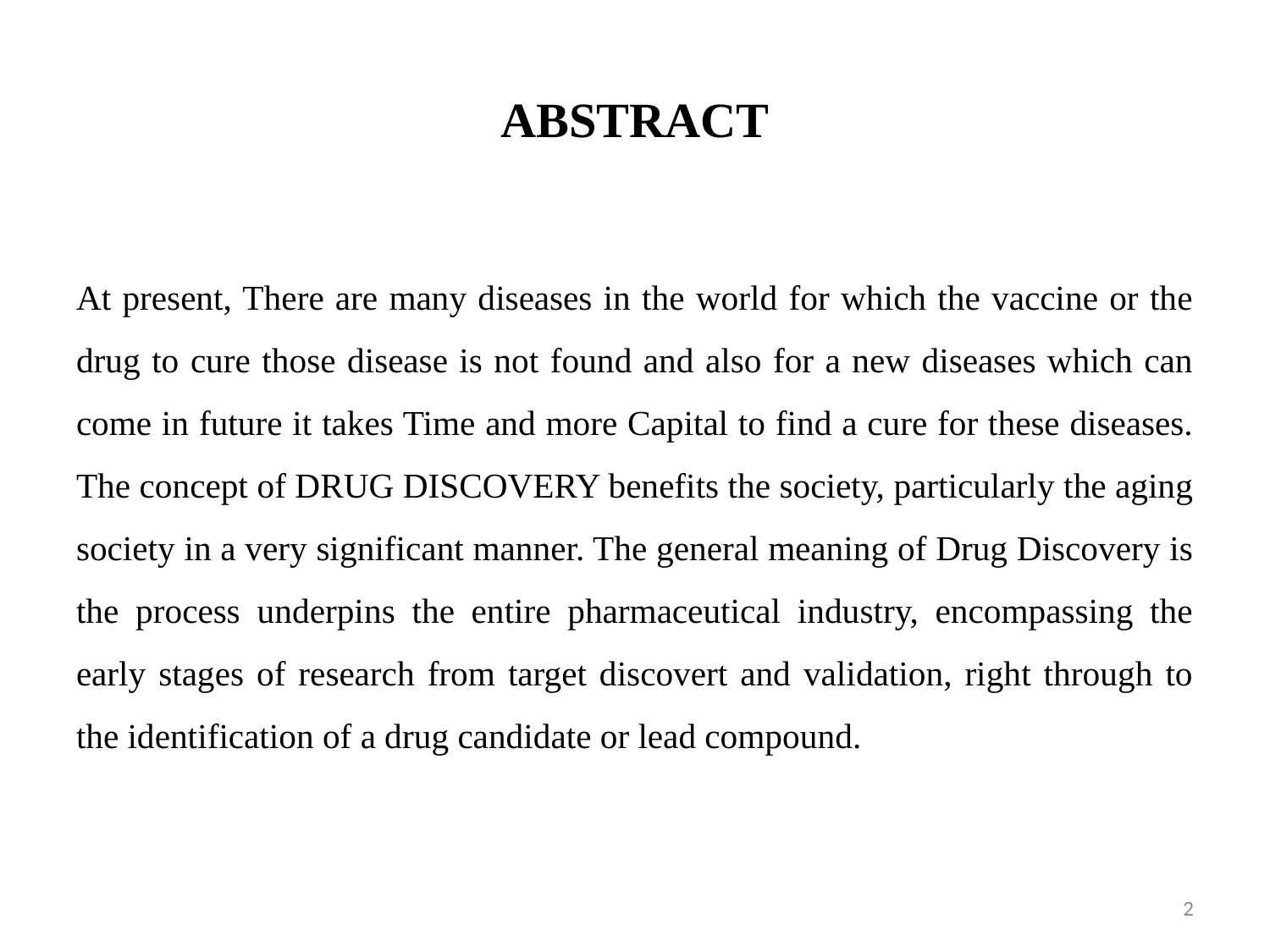

# ABSTRACT

At present, There are many diseases in the world for which the vaccine or the drug to cure those disease is not found and also for a new diseases which can come in future it takes Time and more Capital to find a cure for these diseases. The concept of DRUG DISCOVERY benefits the society, particularly the aging society in a very significant manner. The general meaning of Drug Discovery is the process underpins the entire pharmaceutical industry, encompassing the early stages of research from target discovert and validation, right through to the identification of a drug candidate or lead compound.
2